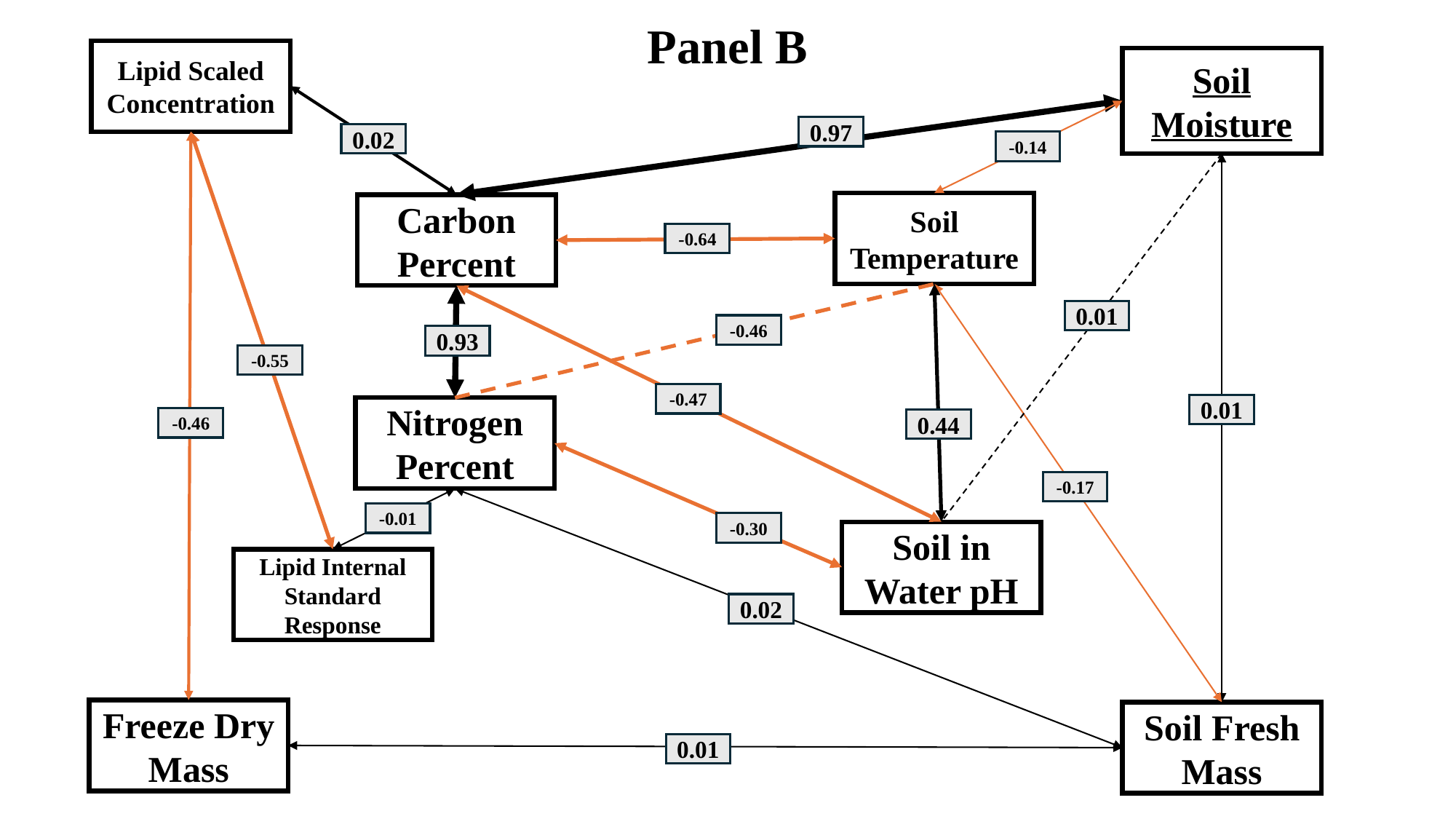

Panel B
Lipid Scaled Concentration
Soil Moisture
0.97
0.02
-0.14
Soil Temperature
Carbon Percent
-0.64
0.01
-0.46
0.93
-0.55
-0.47
0.01
Nitrogen Percent
-0.46
0.44
-0.17
-0.01
-0.30
Soil in Water pH
Lipid Internal Standard Response
0.02
Freeze Dry Mass
Soil Fresh Mass
0.01